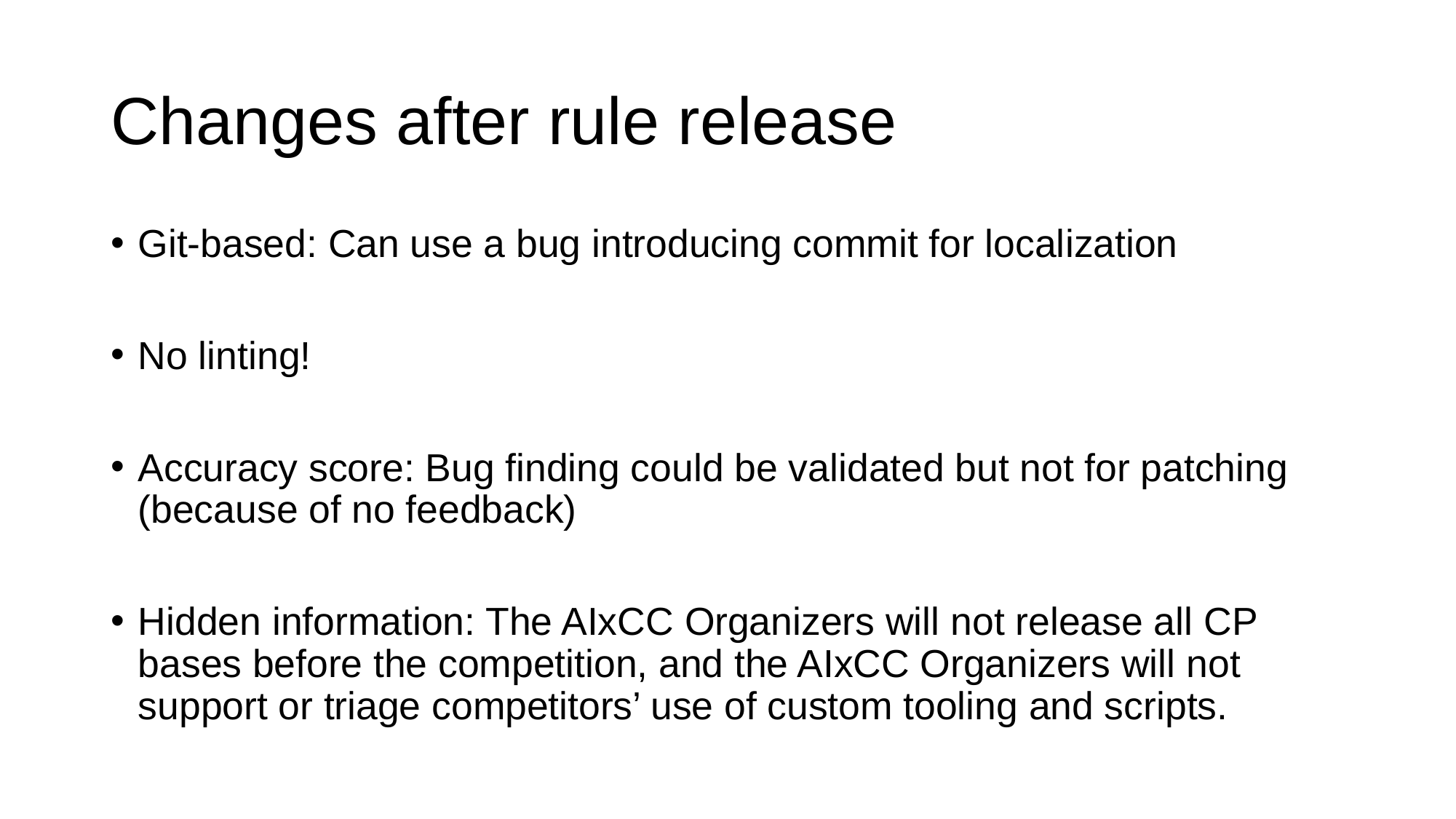

# Changes after rule release
Git-based: Can use a bug introducing commit for localization

No linting!

Accuracy score: Bug finding could be validated but not for patching (because of no feedback)

Hidden information: The AIxCC Organizers will not release all CP bases before the competition, and the AIxCC Organizers will not support or triage competitors’ use of custom tooling and scripts.